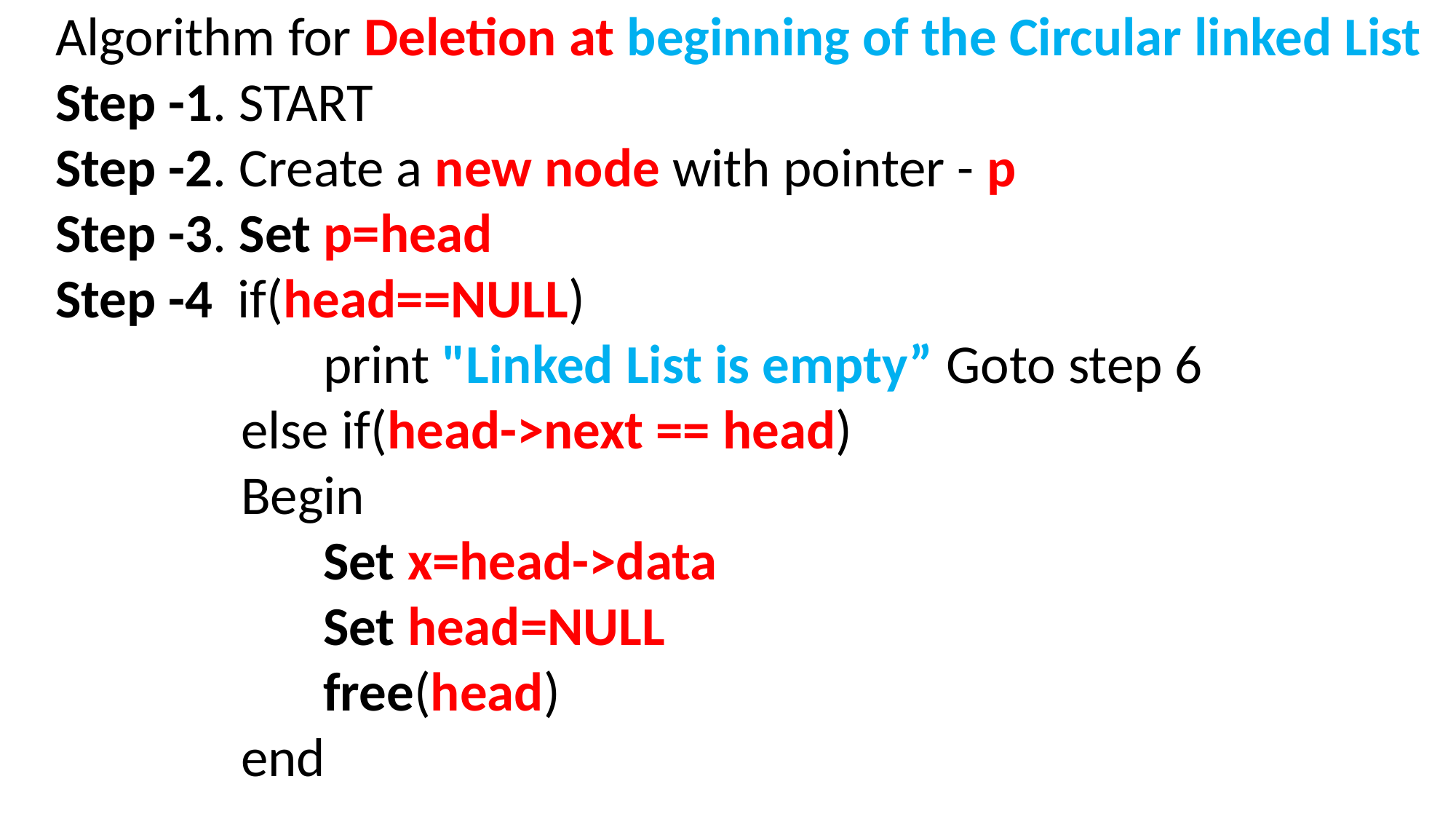

Algorithm for Deletion at beginning of the Circular linked List
Step -1. START
Step -2. Create a new node with pointer - p
Step -3. Set p=head
Step -4  if(head==NULL)
   	  	    print "Linked List is empty” Goto step 6
               else if(head->next == head)
               Begin
            	    Set x=head->data
            	    Set head=NULL
            	    free(head)
               end